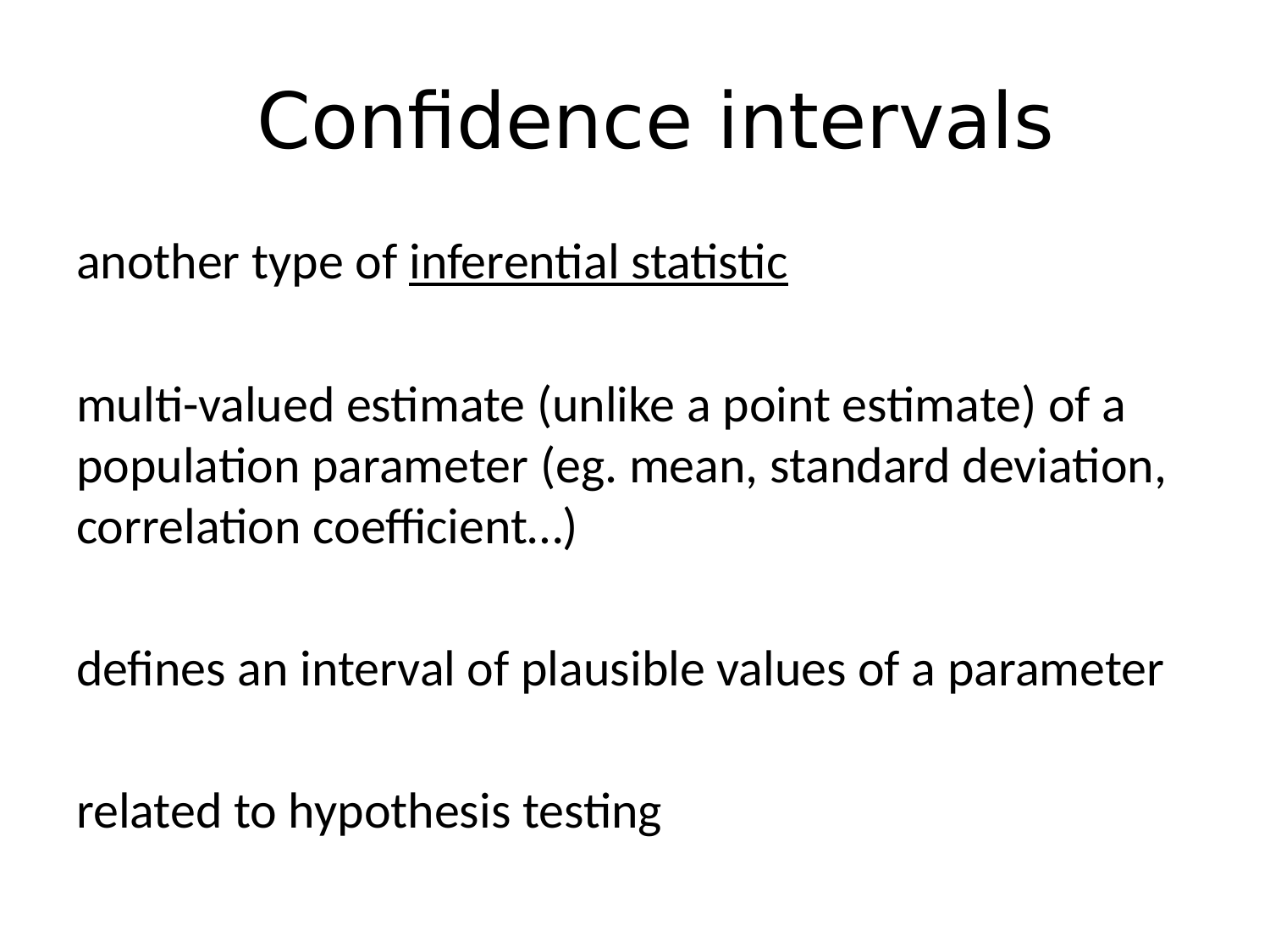

# Confidence intervals
another type of inferential statistic

multi-valued estimate (unlike a point estimate) of a population parameter (eg. mean, standard deviation, correlation coefficient…)

defines an interval of plausible values of a parameter

related to hypothesis testing